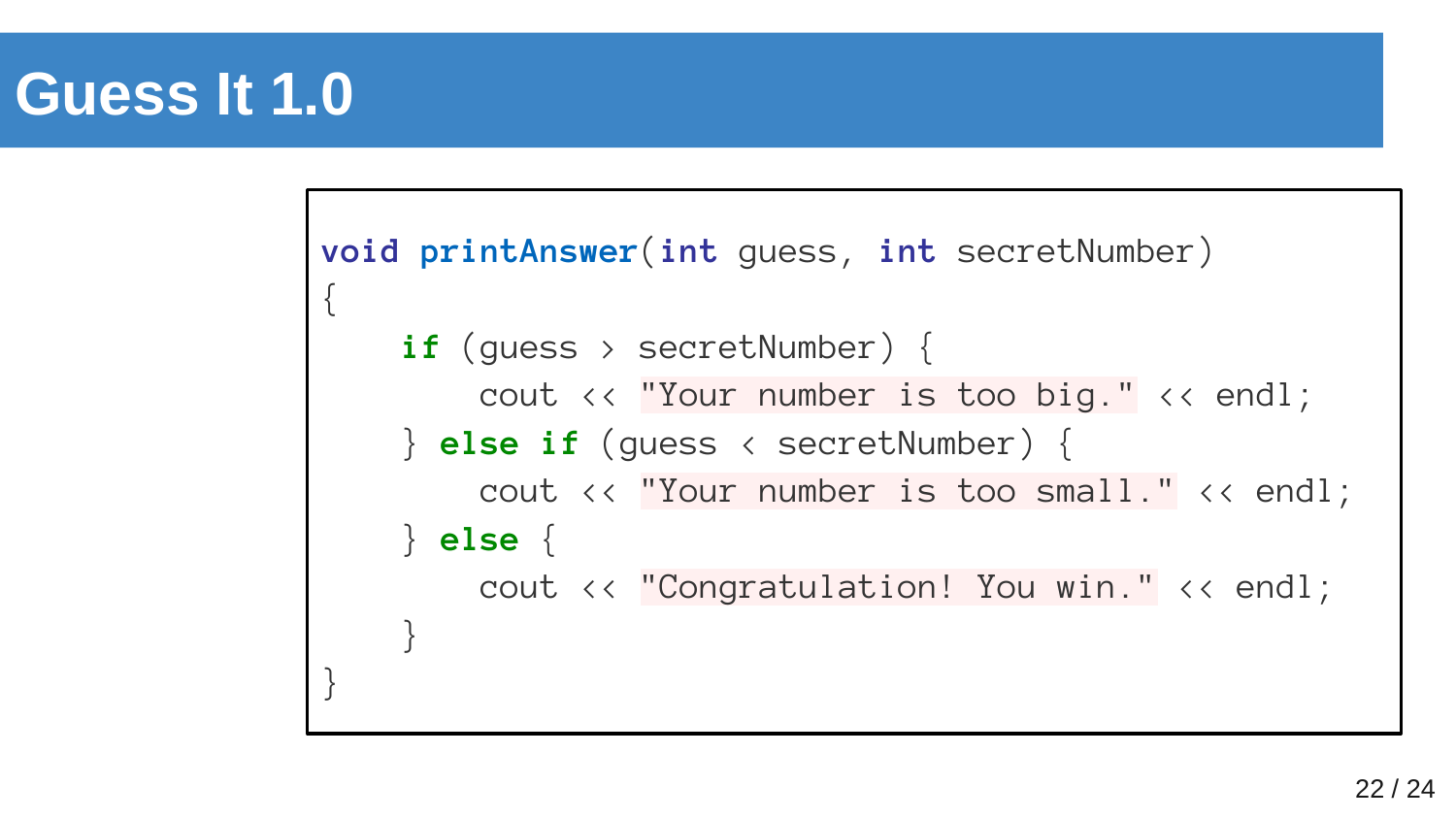

# Guess It 1.0
void printAnswer(int guess, int secretNumber)
{
    if (guess > secretNumber) {
        cout << "Your number is too big." << endl;
    } else if (guess < secretNumber) {
        cout << "Your number is too small." << endl;
    } else {
        cout << "Congratulation! You win." << endl;
    }
}
22 / 24